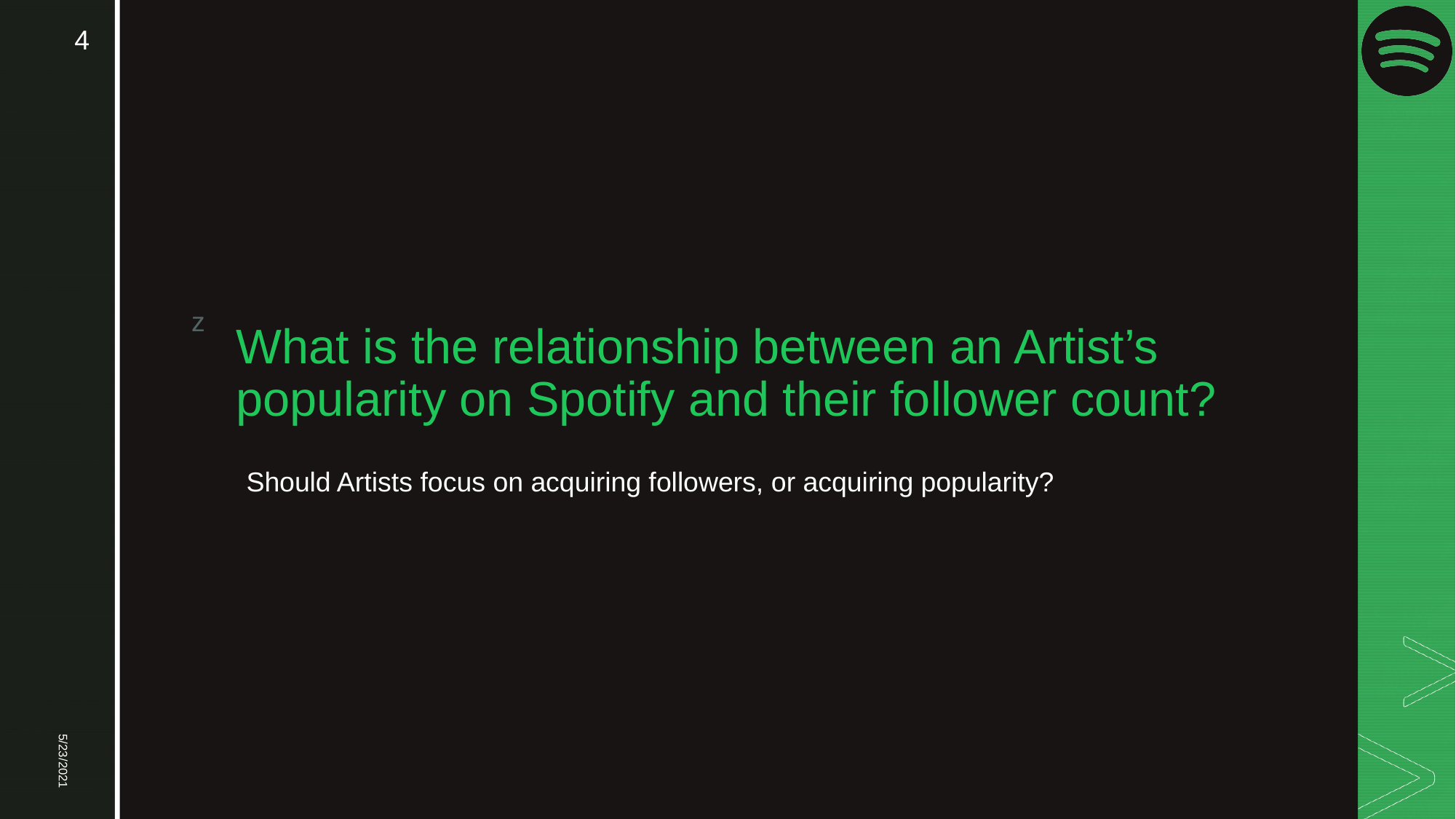

4
# What is the relationship between an Artist’s popularity on Spotify and their follower count?
Should Artists focus on acquiring followers, or acquiring popularity?
5/23/2021